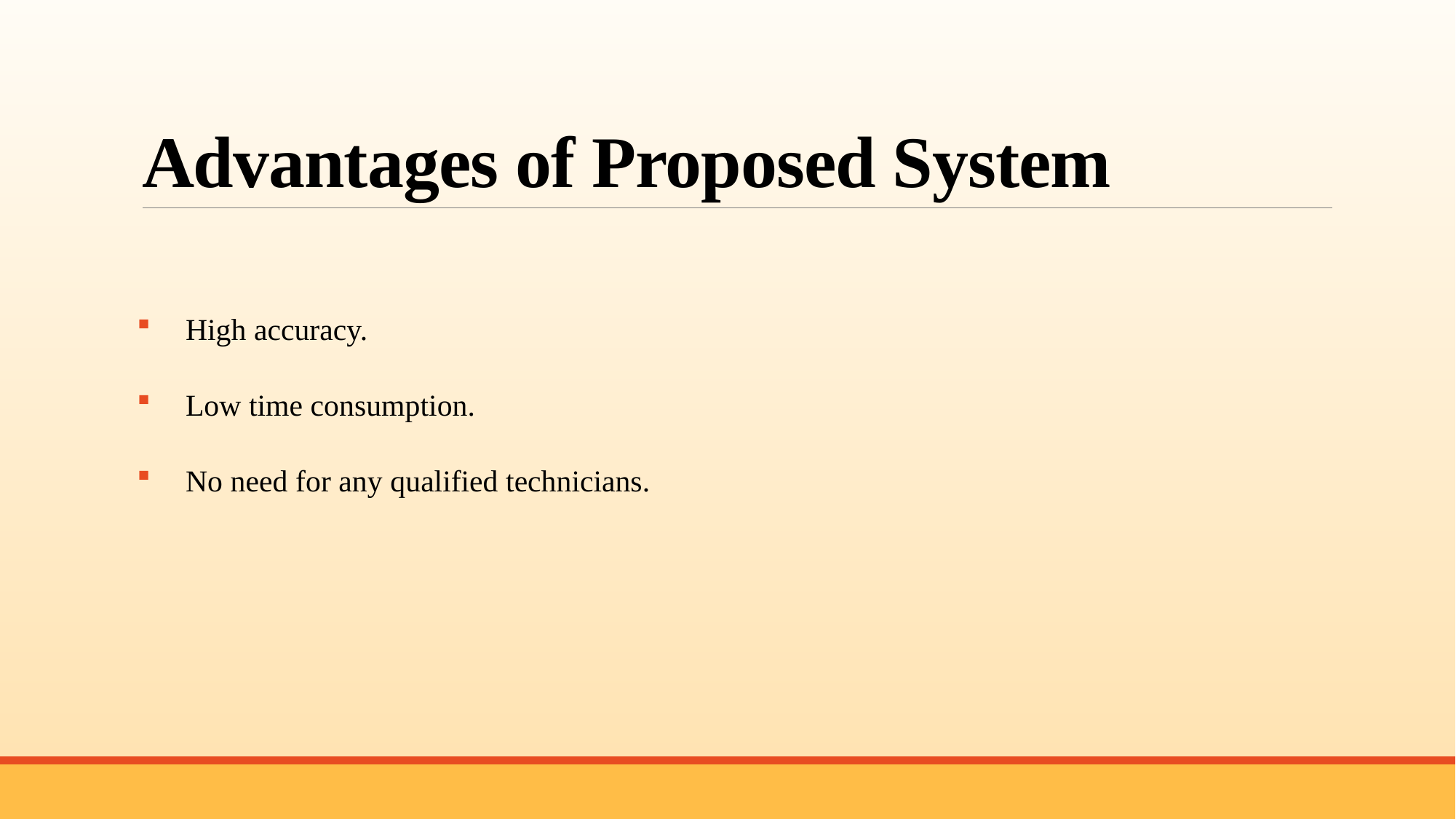

# Advantages of Proposed System
High accuracy.
Low time consumption.
No need for any qualified technicians.